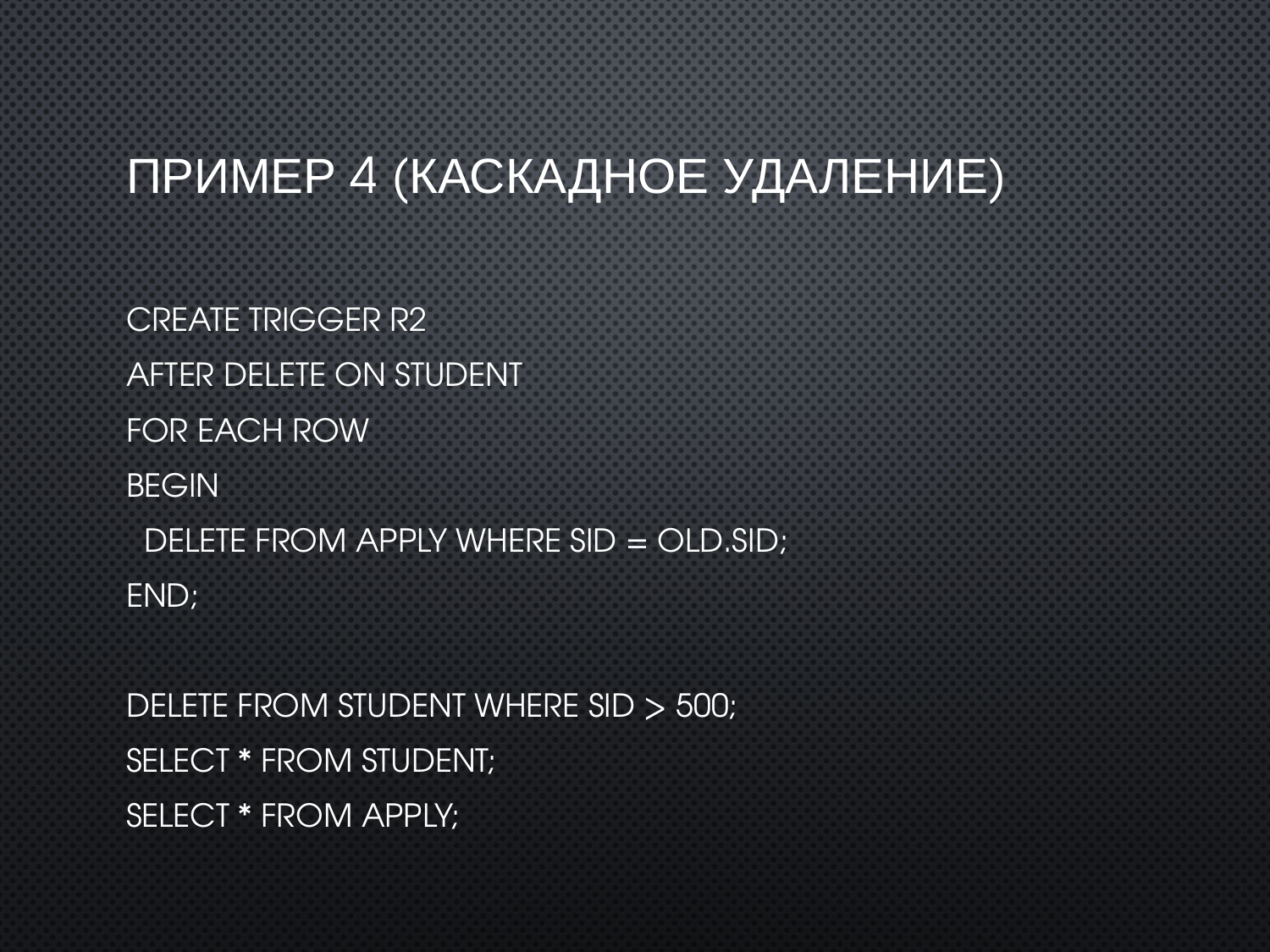

# Пример 4 (каскадное удаление)
create trigger R2
after delete on Student
for each row
begin
  delete from Apply where sID = Old.sID;
end;

delete from Student where sID > 500;
select * from Student;
select * from Apply;